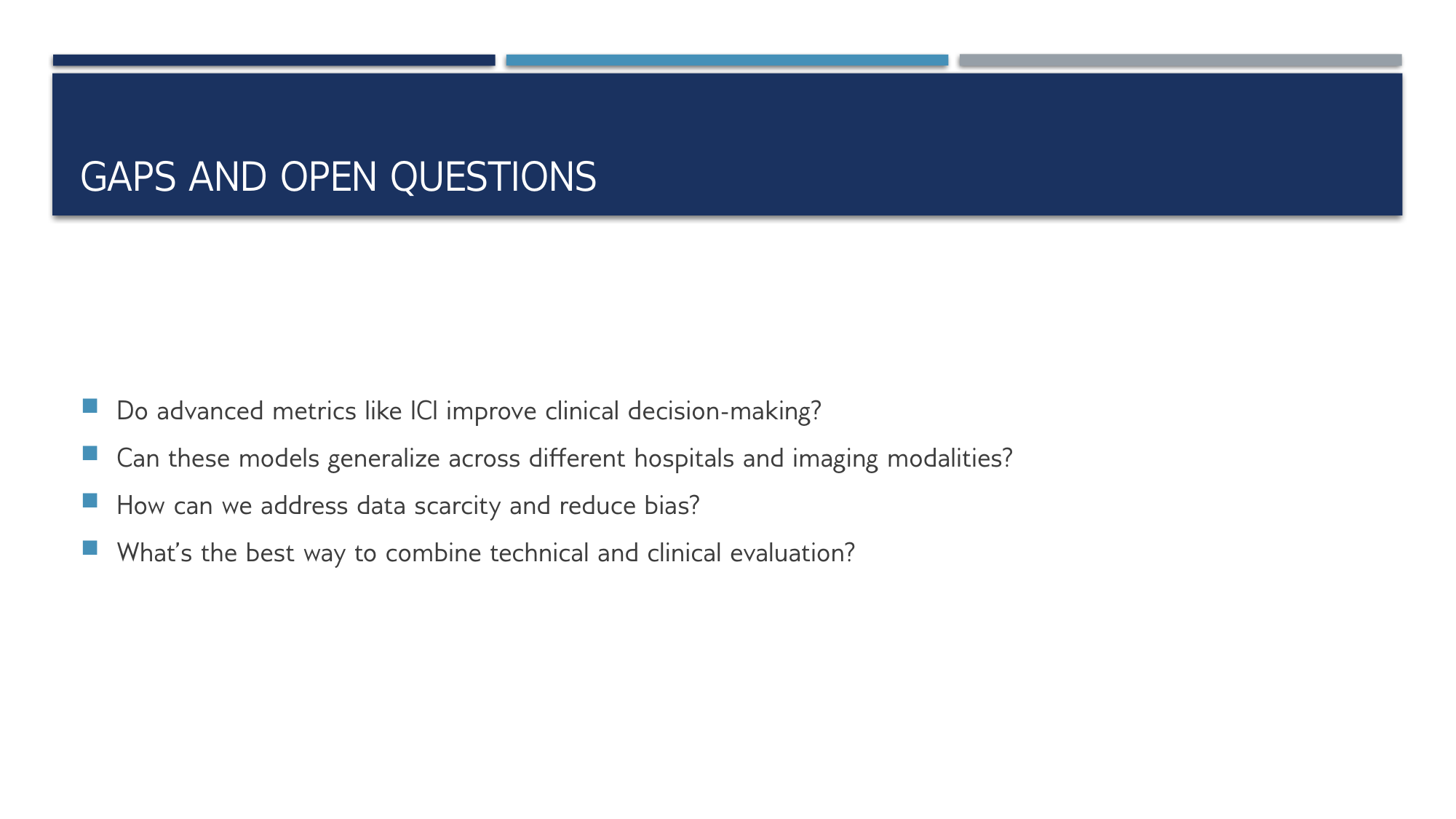

# Gaps and Open Questions
Do advanced metrics like ICI improve clinical decision-making?
Can these models generalize across different hospitals and imaging modalities?
How can we address data scarcity and reduce bias?
What’s the best way to combine technical and clinical evaluation?